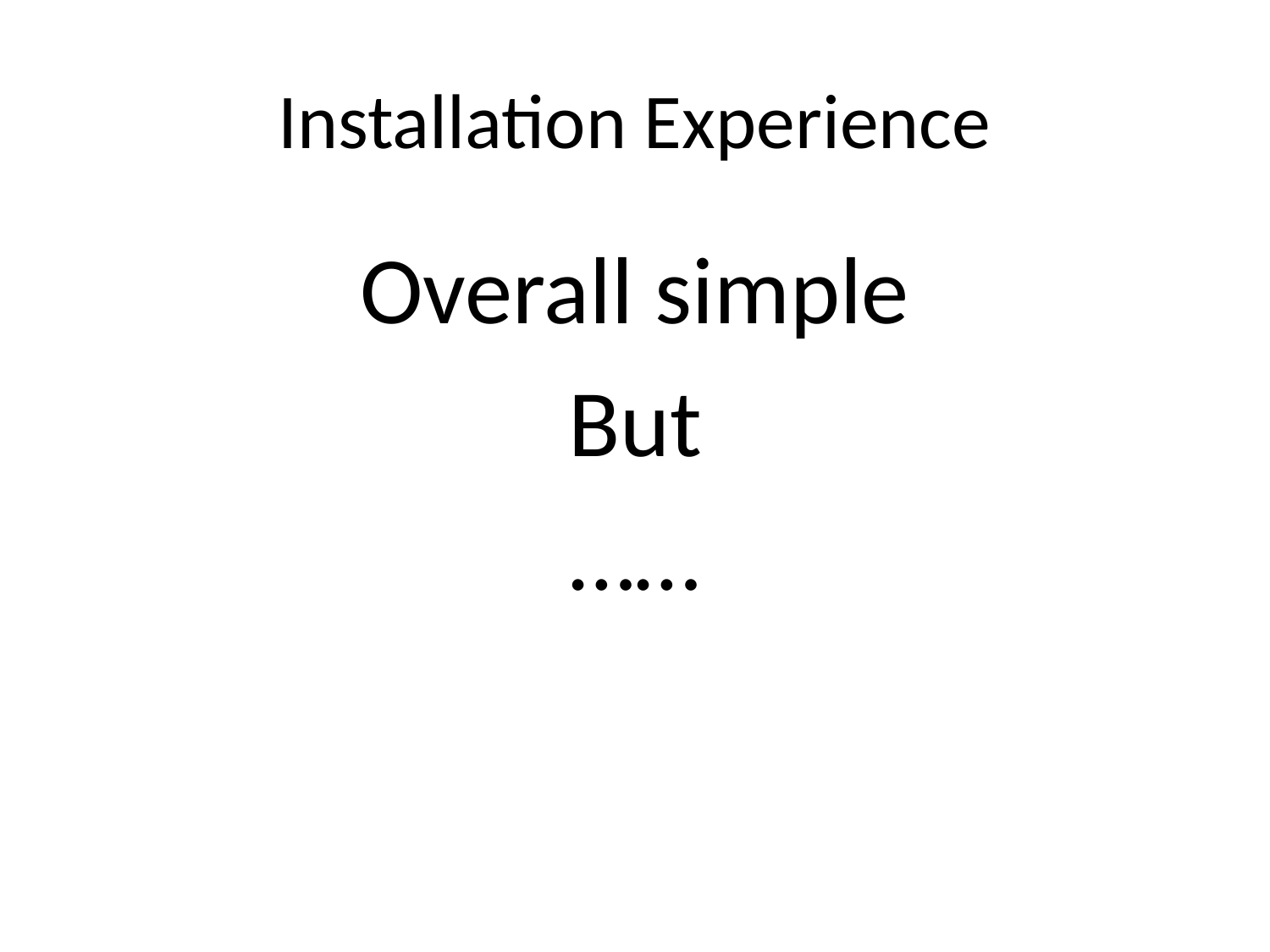

# Installation Experience
Overall simple
But
……